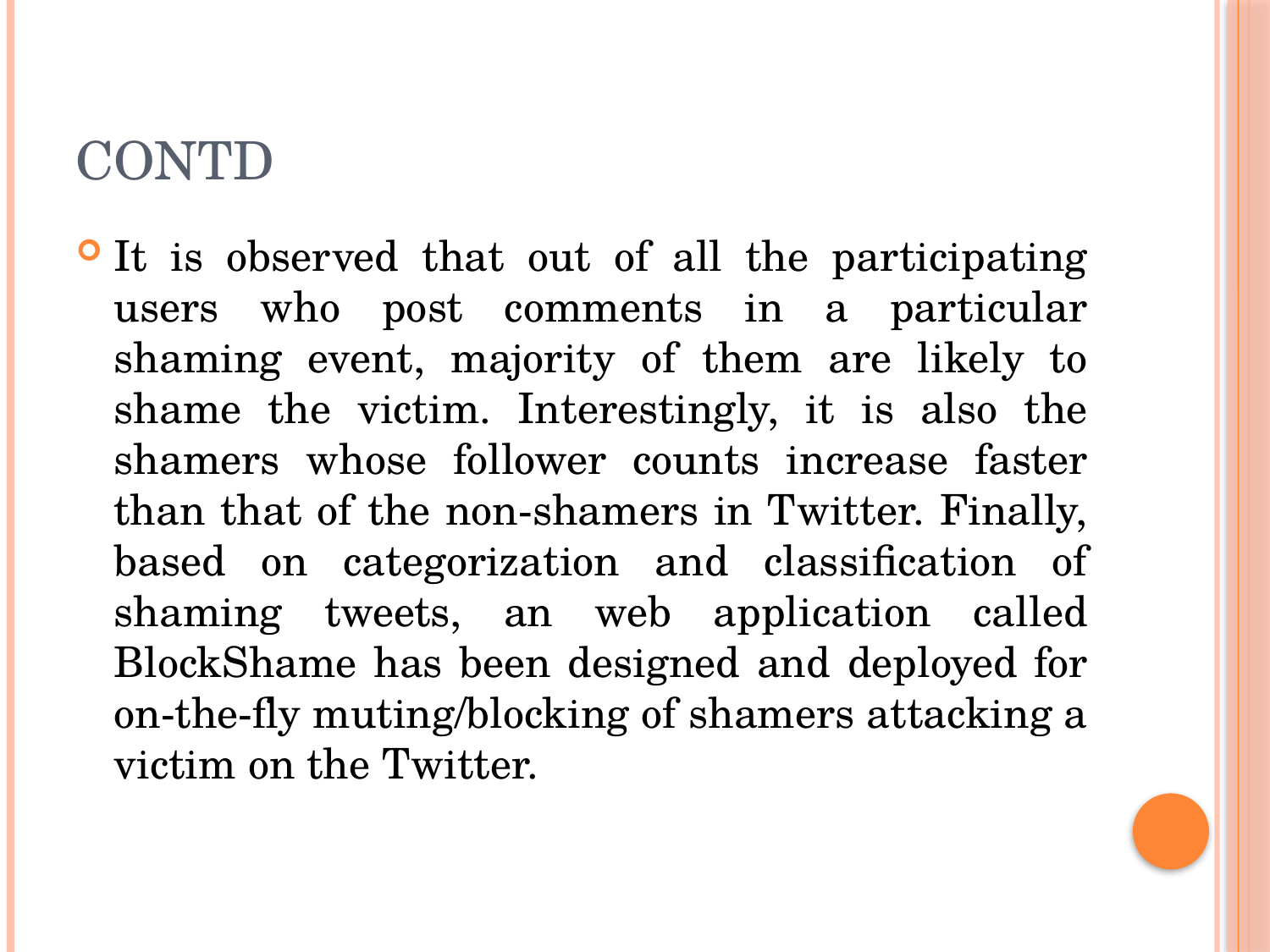

# Contd
It is observed that out of all the participating users who post comments in a particular shaming event, majority of them are likely to shame the victim. Interestingly, it is also the shamers whose follower counts increase faster than that of the non-shamers in Twitter. Finally, based on categorization and classification of shaming tweets, an web application called BlockShame has been designed and deployed for on-the-fly muting/blocking of shamers attacking a victim on the Twitter.